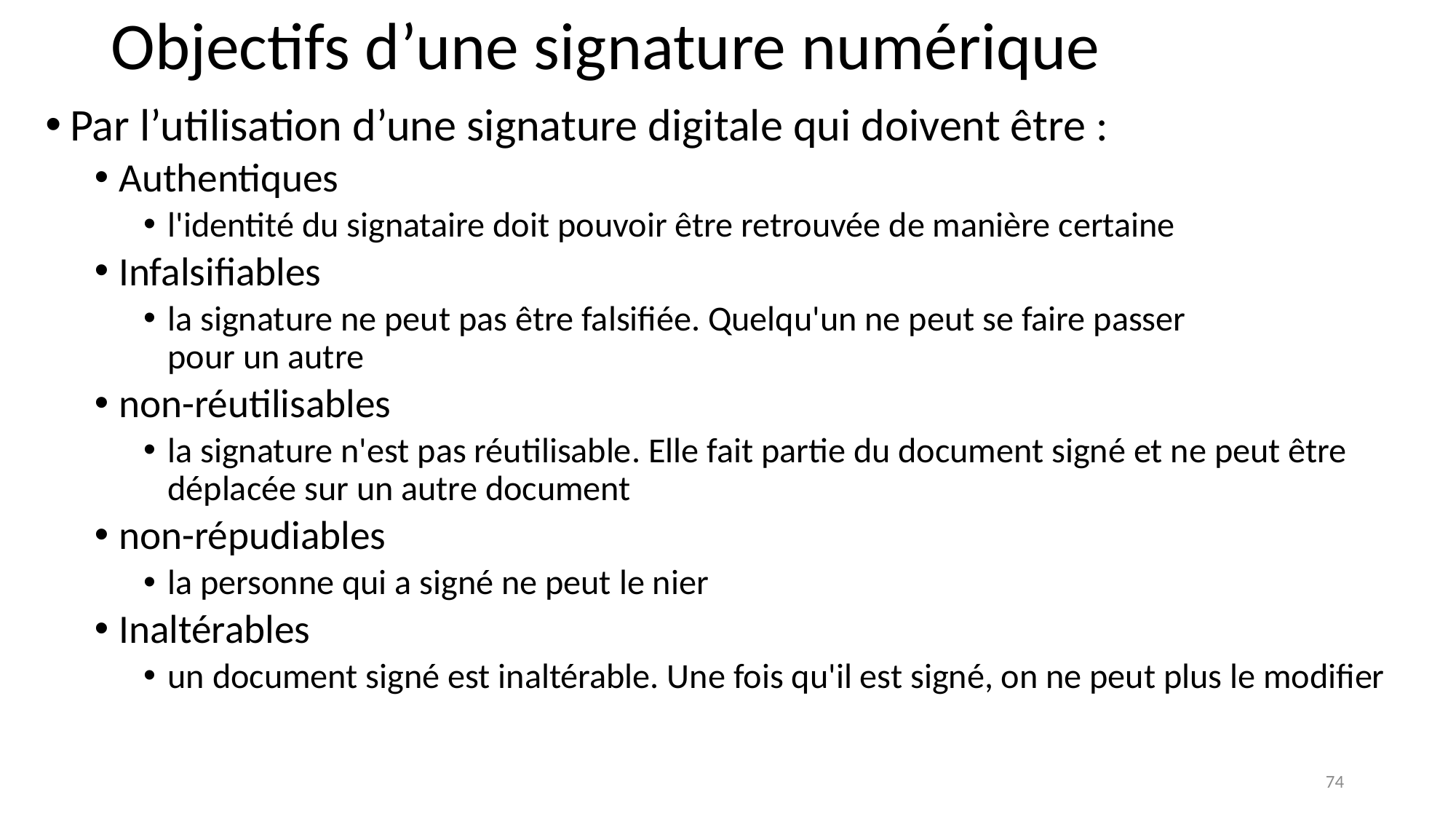

# Objectifs d’une signature numérique
Par l’utilisation d’une signature digitale qui doivent être :
Authentiques
l'identité du signataire doit pouvoir être retrouvée de manière certaine
Infalsifiables
la signature ne peut pas être falsifiée. Quelqu'un ne peut se faire passer
pour un autre
non-réutilisables
la signature n'est pas réutilisable. Elle fait partie du document signé et ne peut être déplacée sur un autre document
non-répudiables
la personne qui a signé ne peut le nier
Inaltérables
un document signé est inaltérable. Une fois qu'il est signé, on ne peut plus le modifier

74